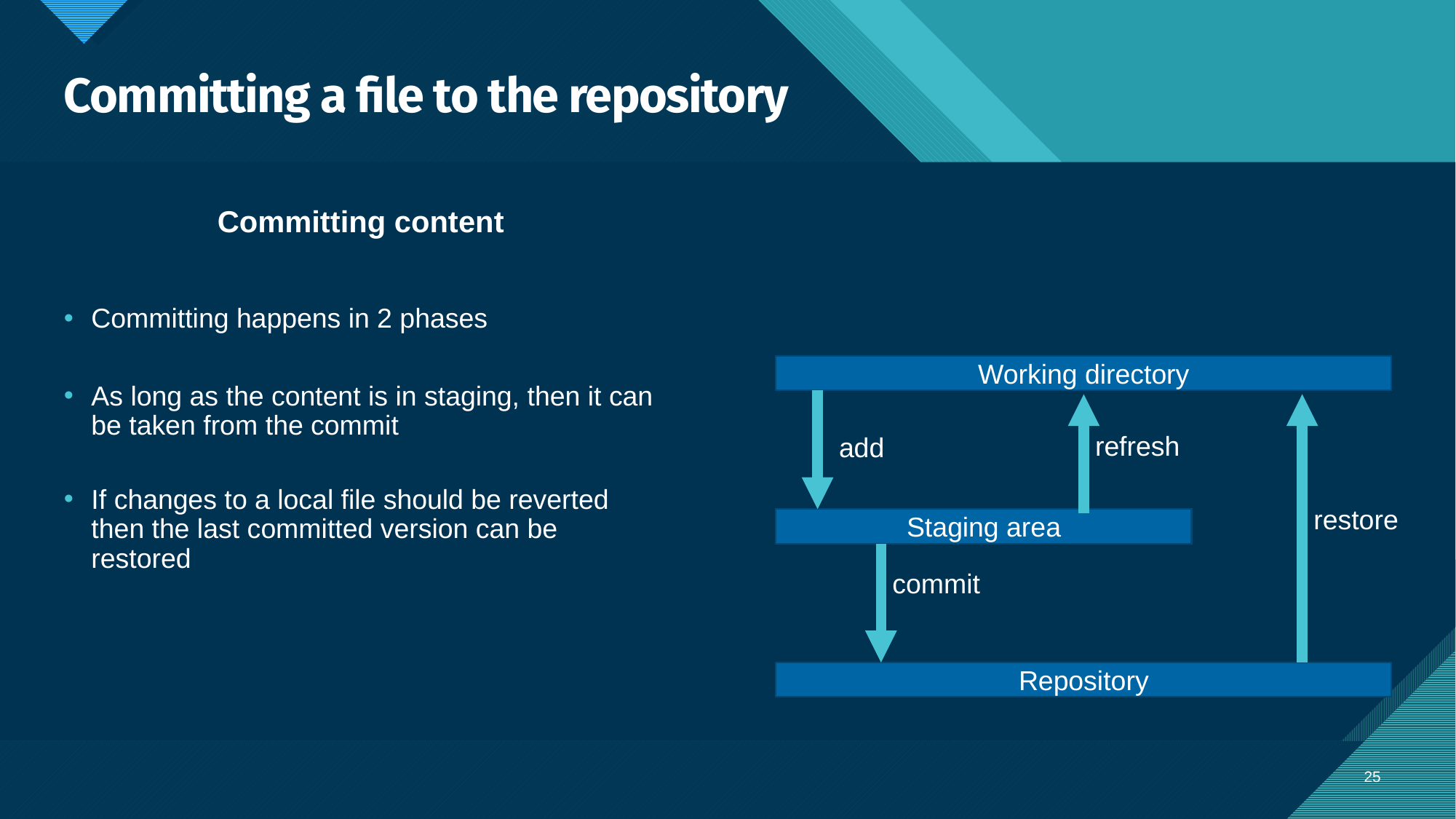

# Committing a file to the repository
Committing content

Committing happens in 2 phases
As long as the content is in staging, then it can be taken from the commit
If changes to a local file should be reverted then the last committed version can be restored

Working directory
refresh
add
restore
Staging area
commit
Repository
25